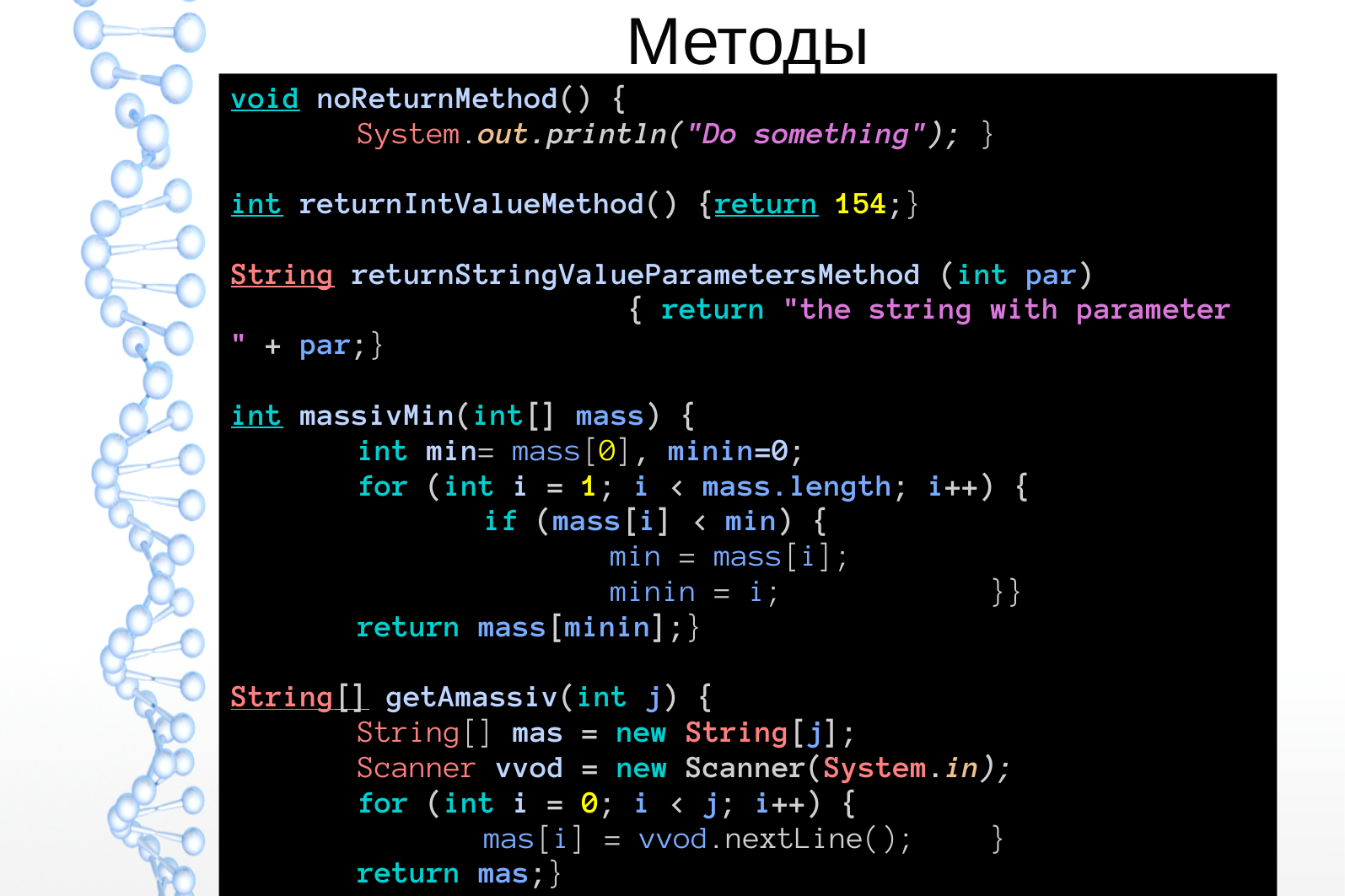

# Методы
void noReturnMethod() {
	System.out.println("Do something"); }

int returnIntValueMethod() {return 154;}

String returnStringValueParametersMethod (int par)
			 { return "the string with parameter " + par;}

int massivMin(int[] mass) {
	int min= mass[0], minin=0;
	for (int i = 1; i < mass.length; i++) {
		if (mass[i] < min) {
			min = mass[i];
			minin = i;		}}
	return mass[minin];}

String[] getAmassiv(int j) {
	String[] mas = new String[j];
	Scanner vvod = new Scanner(System.in);
	for (int i = 0; i < j; i++) {
		mas[i] = vvod.nextLine();	}
	return mas;}